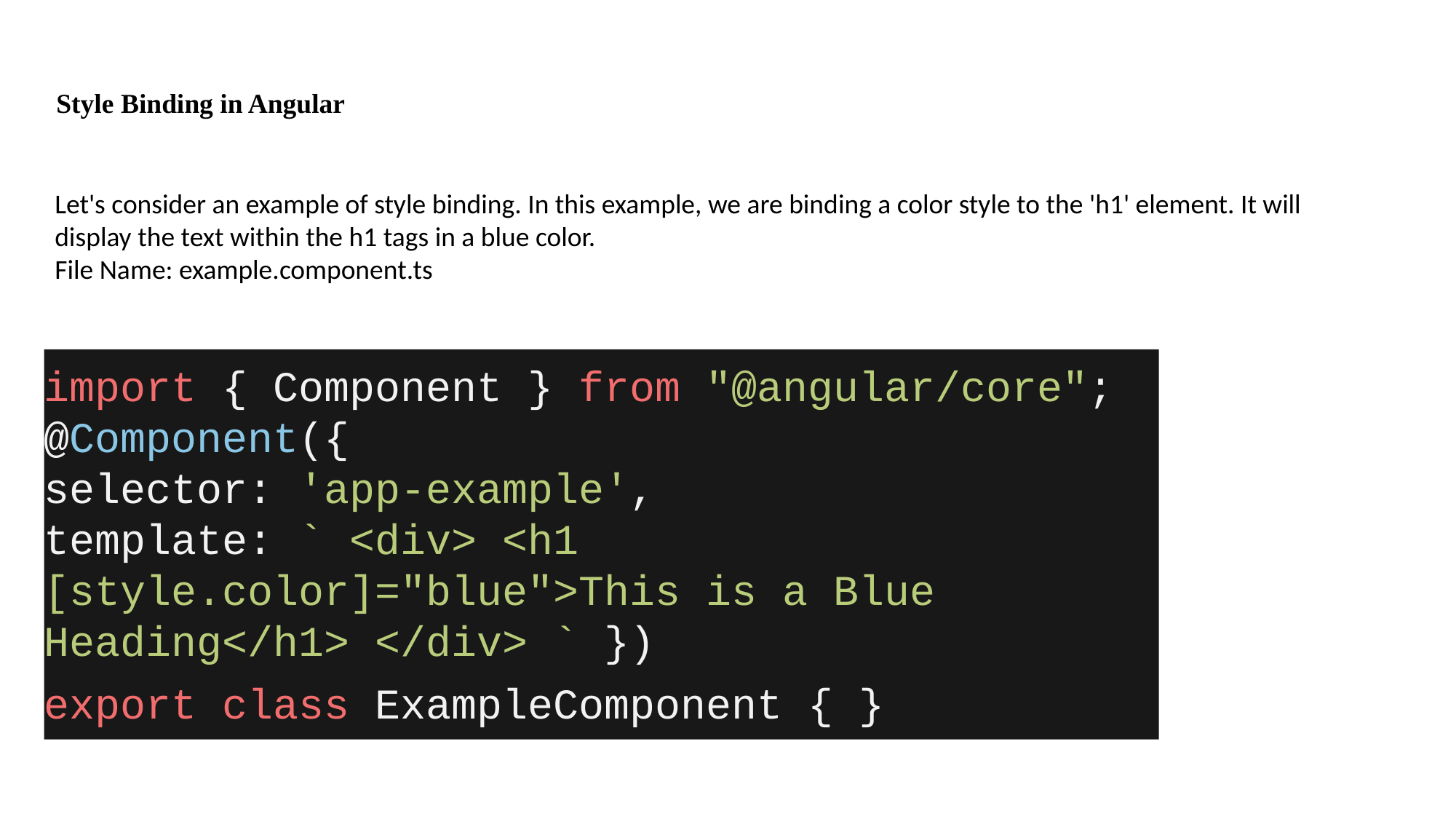

Style Binding in Angular
Let's consider an example of style binding. In this example, we are binding a color style to the 'h1' element. It will display the text within the h1 tags in a blue color.
File Name: example.component.ts
import { Component } from "@angular/core"; @Component({
selector: 'app-example',
template: ` <div> <h1 [style.color]="blue">This is a Blue Heading</h1> </div> ` })
export class ExampleComponent { }